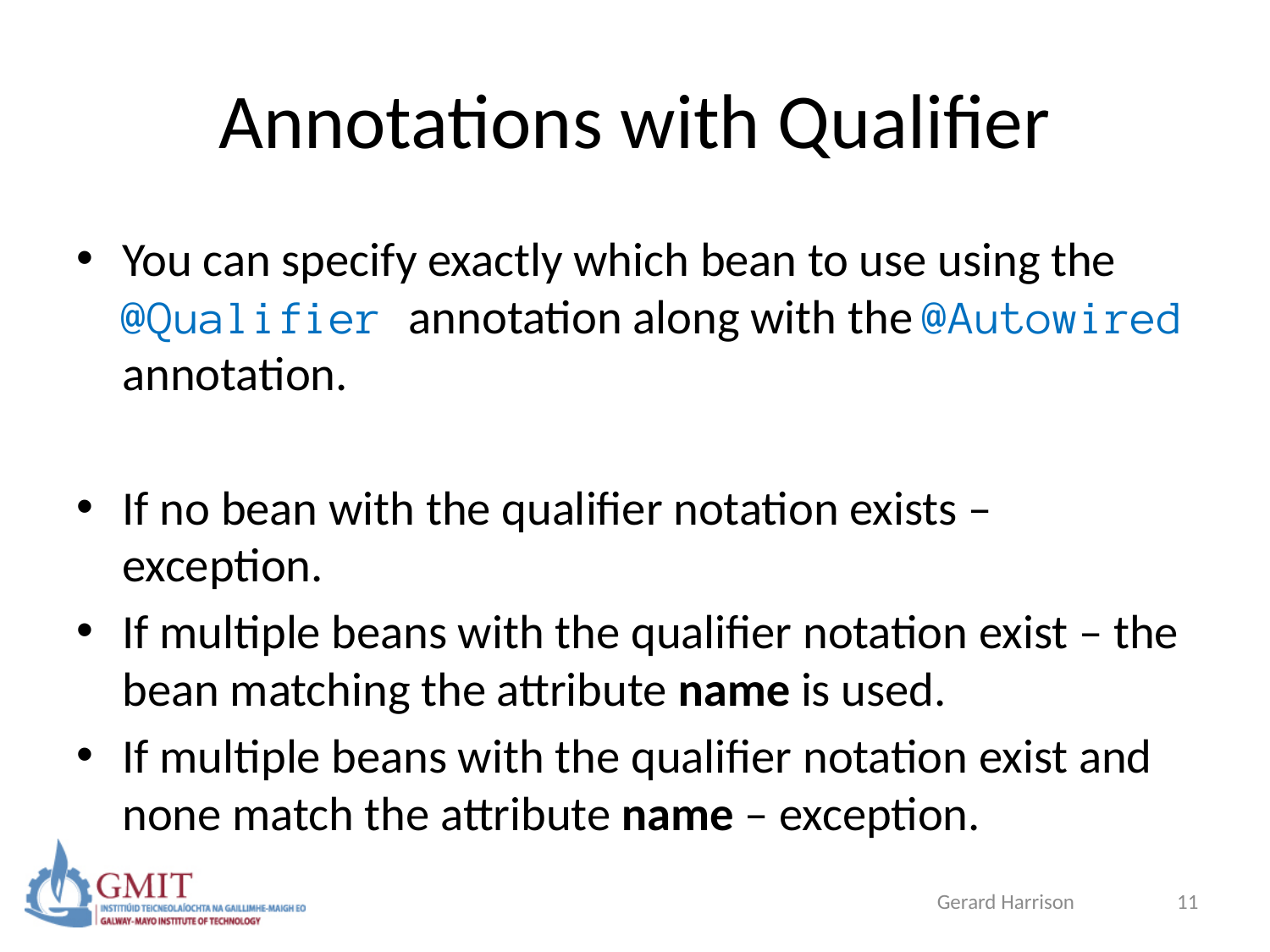

# Annotations with Qualifier
You can specify exactly which bean to use using the @Qualifier annotation along with the @Autowired annotation.

If no bean with the qualifier notation exists – exception.
If multiple beans with the qualifier notation exist – the bean matching the attribute name is used.
If multiple beans with the qualifier notation exist and none match the attribute name – exception.

Gerard Harrison
11